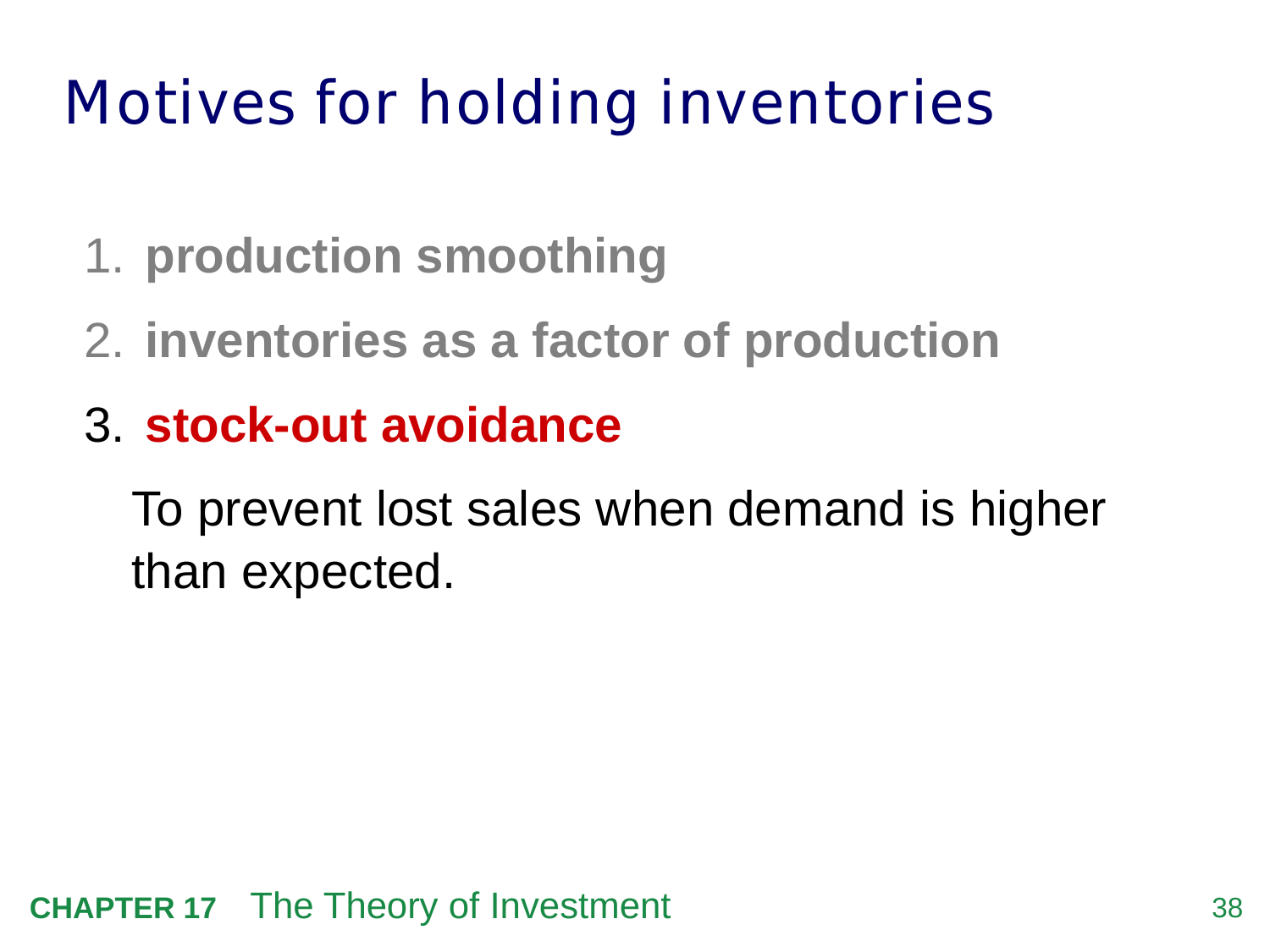

# Motives for holding inventories
1.	 production smoothing
2.	 inventories as a factor of production
3.	 stock-out avoidance
	To prevent lost sales when demand is higher than expected.